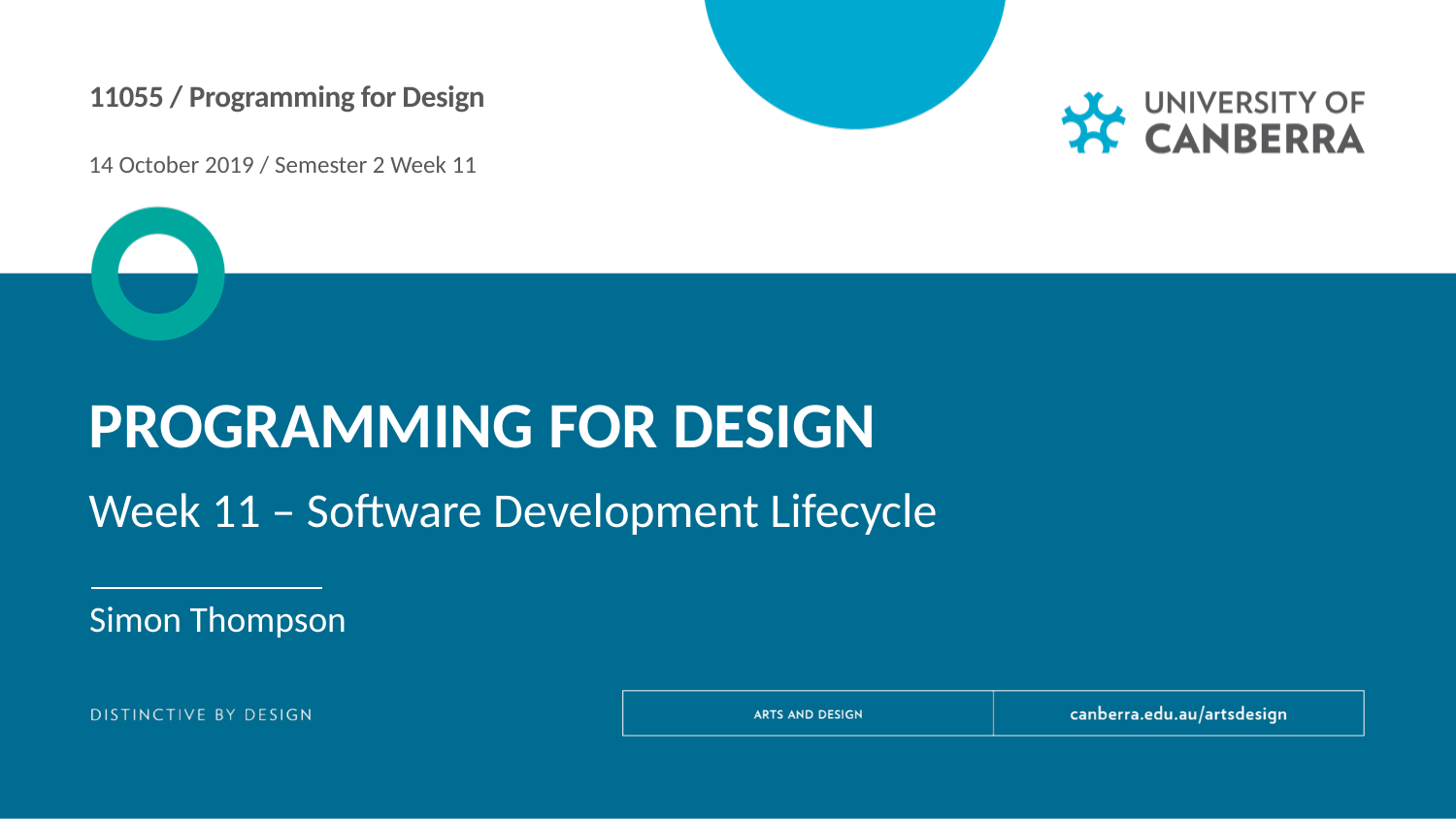

11055 / Programming for Design
14 October 2019 / Semester 2 Week 11
Programming for design
Week 11 – Software Development Lifecycle
Simon Thompson